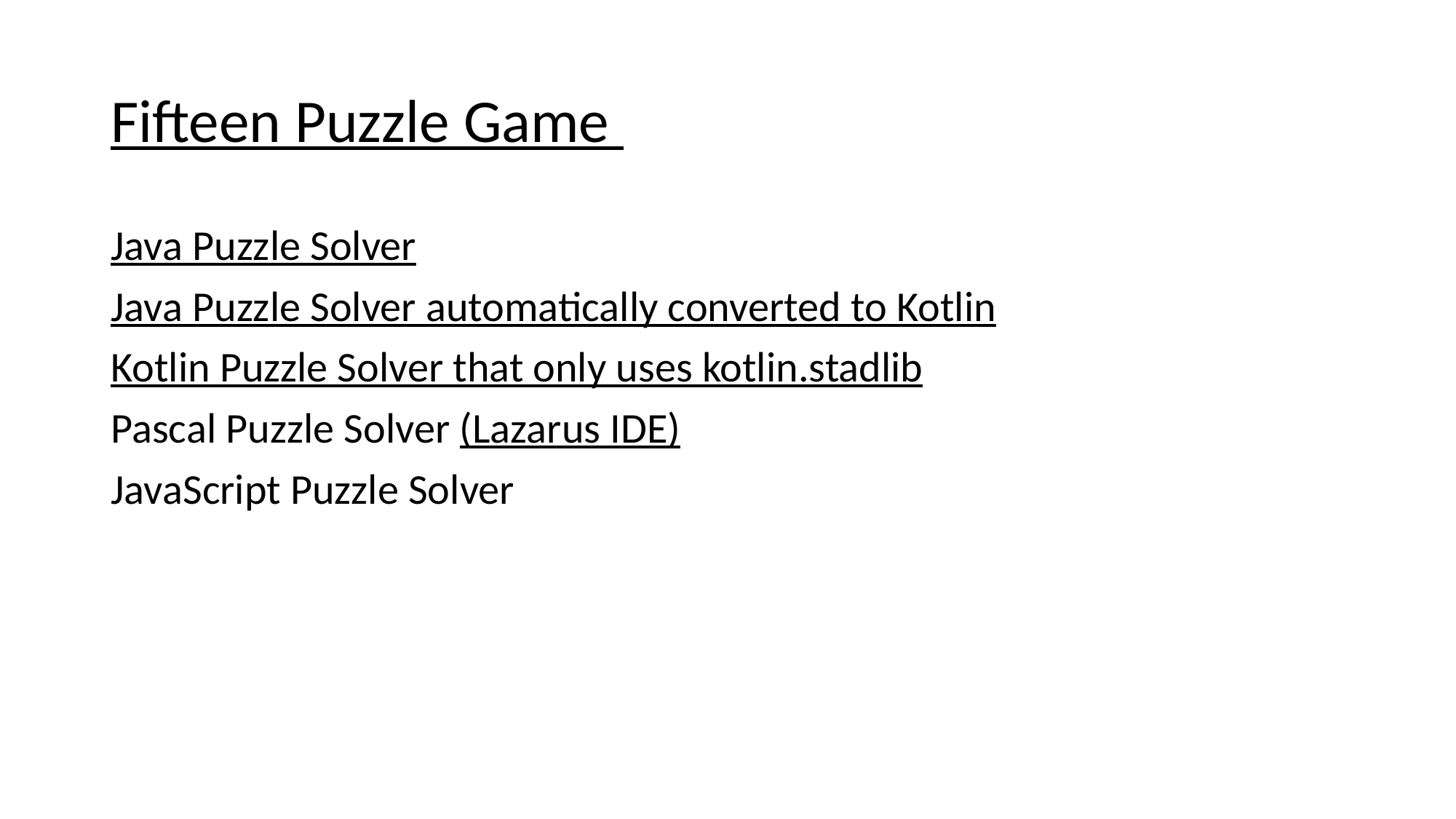

# Fifteen Puzzle Game
Java Puzzle Solver
Java Puzzle Solver automatically converted to Kotlin
Kotlin Puzzle Solver that only uses kotlin.stadlib
Pascal Puzzle Solver (Lazarus IDE)
JavaScript Puzzle Solver